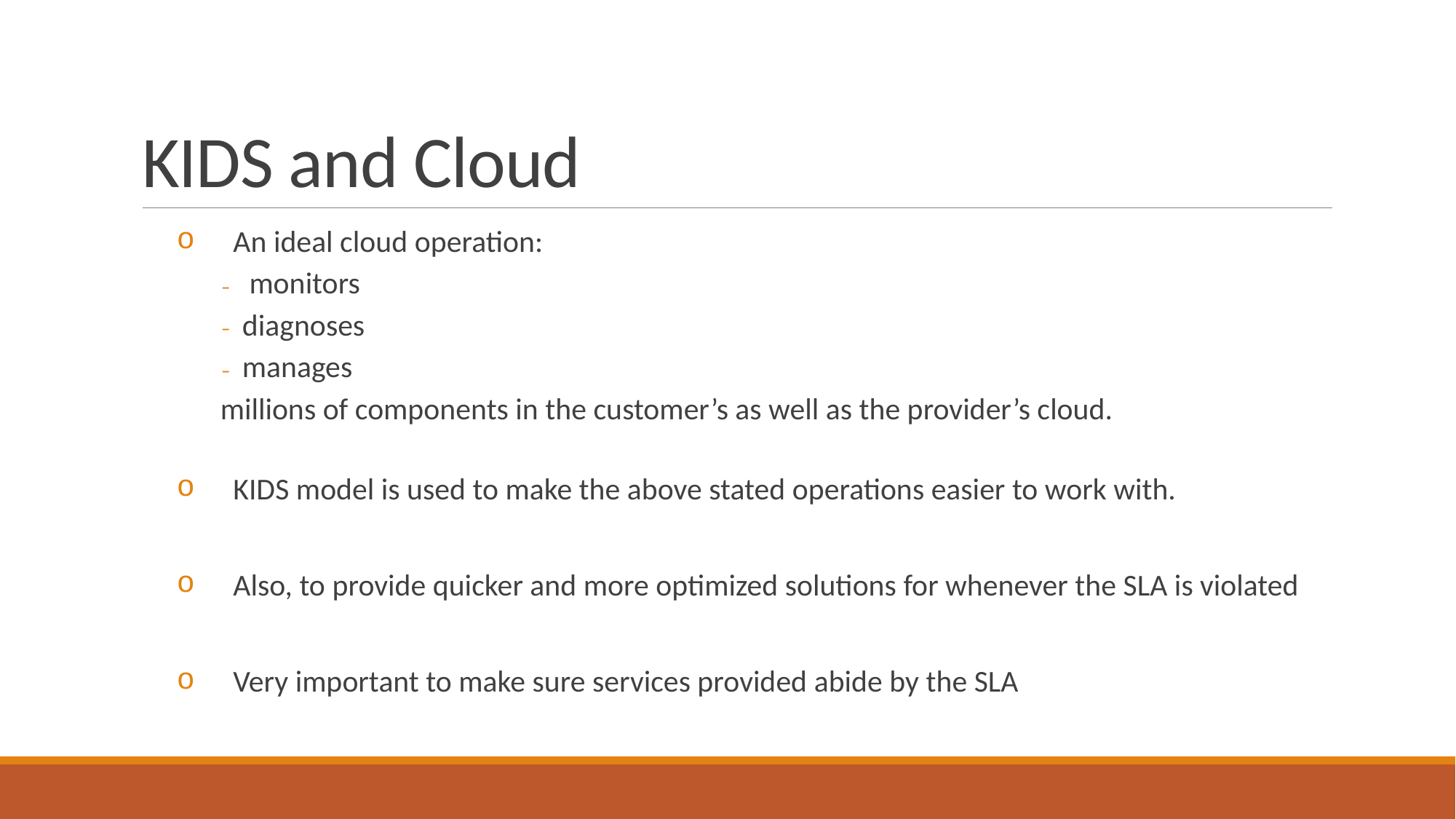

# KIDS and Cloud
     An ideal cloud operation:
 monitors
diagnoses
manages
millions of components in the customer’s as well as the provider’s cloud.

     KIDS model is used to make the above stated operations easier to work with.

     Also, to provide quicker and more optimized solutions for whenever the SLA is violated

     Very important to make sure services provided abide by the SLA